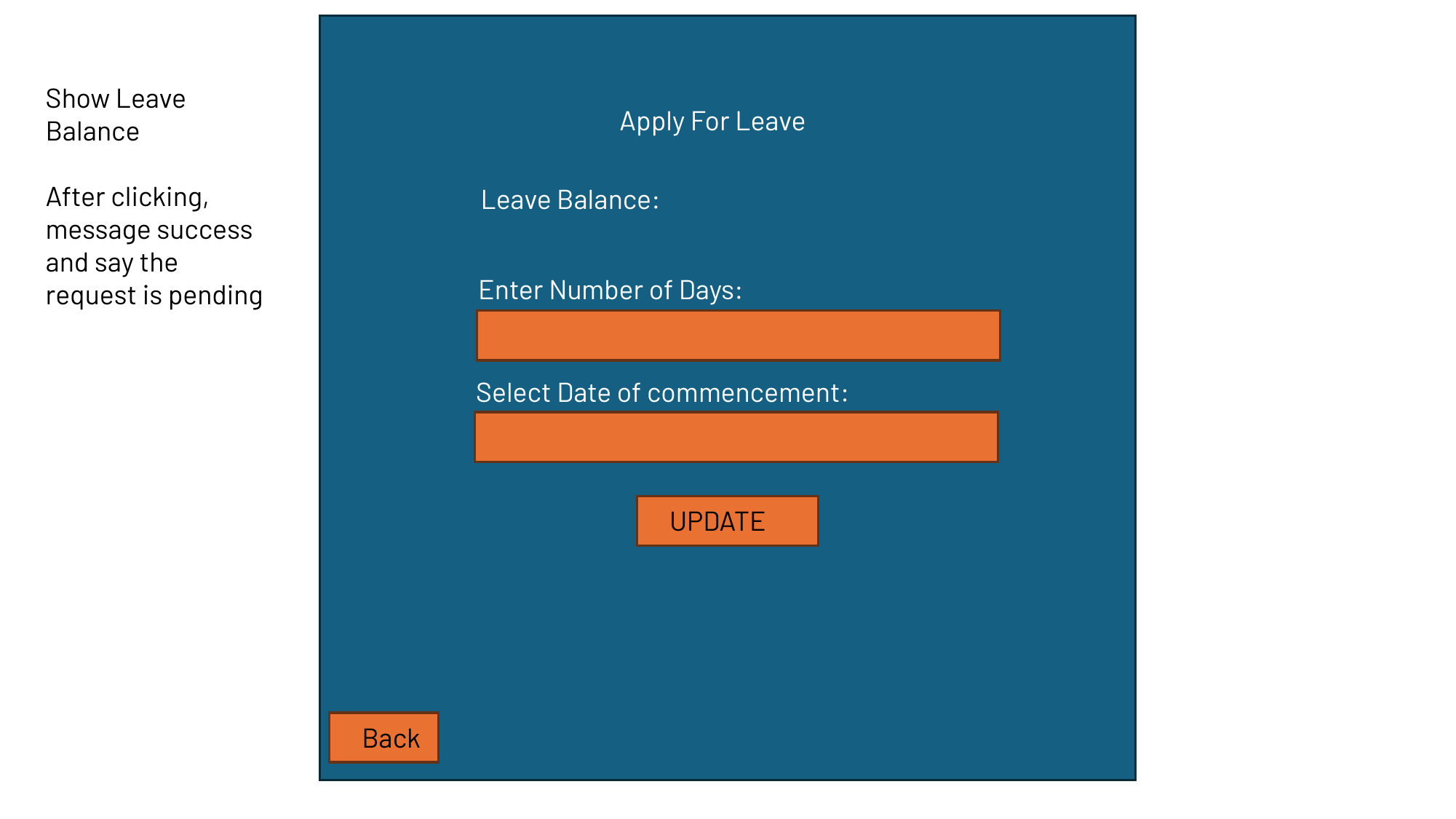

Show Leave Balance

After clicking, message success and say the request is pending
Apply For Leave
Leave Balance:
Enter Number of Days:

Select Date of commencement:

UPDATE

Back